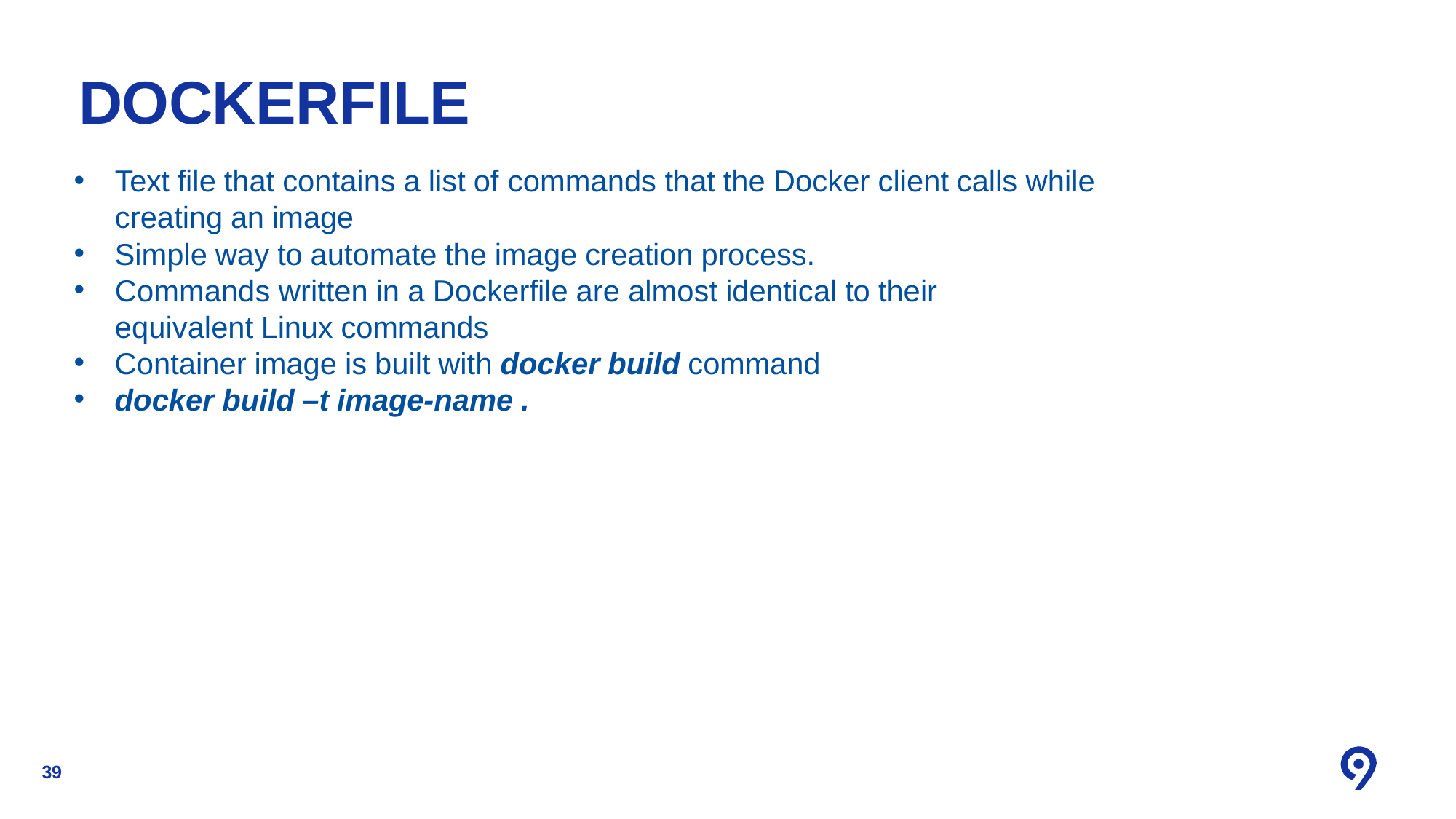

# DOCKERFILE
Text file that contains a list of commands that the Docker client calls while creating an image
Simple way to automate the image creation process.
Commands written in a Dockerfile are almost identical to their equivalent Linux commands
Container image is built with docker build command
docker build –t image-name .
39